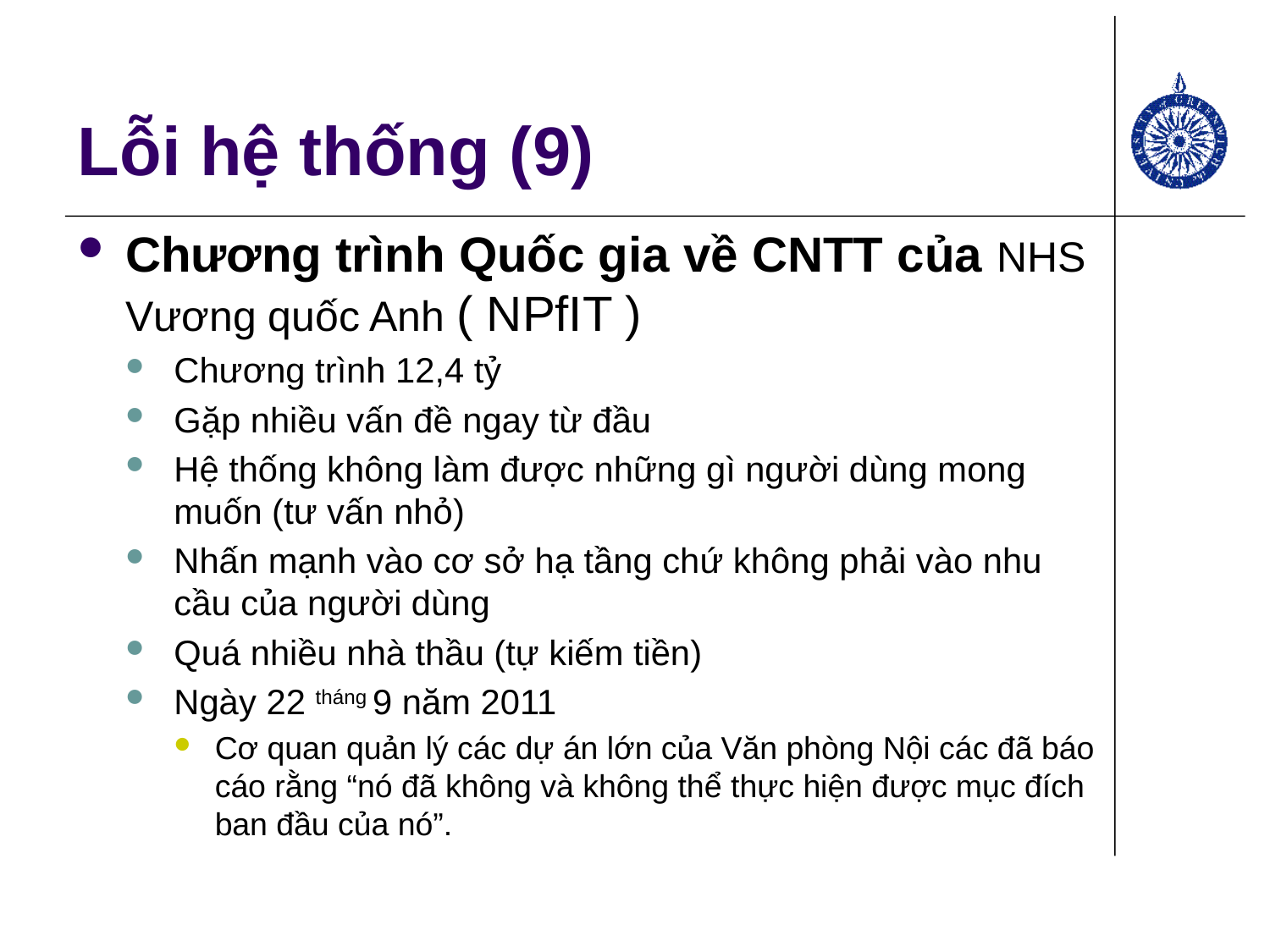

# Lỗi hệ thống (9)
Chương trình Quốc gia về CNTT của NHS Vương quốc Anh ( NPfIT )
Chương trình 12,4 tỷ
Gặp nhiều vấn đề ngay từ đầu
Hệ thống không làm được những gì người dùng mong muốn (tư vấn nhỏ)
Nhấn mạnh vào cơ sở hạ tầng chứ không phải vào nhu cầu của người dùng
Quá nhiều nhà thầu (tự kiếm tiền)
Ngày 22 tháng 9 năm 2011
Cơ quan quản lý các dự án lớn của Văn phòng Nội các đã báo cáo rằng “nó đã không và không thể thực hiện được mục đích ban đầu của nó”.